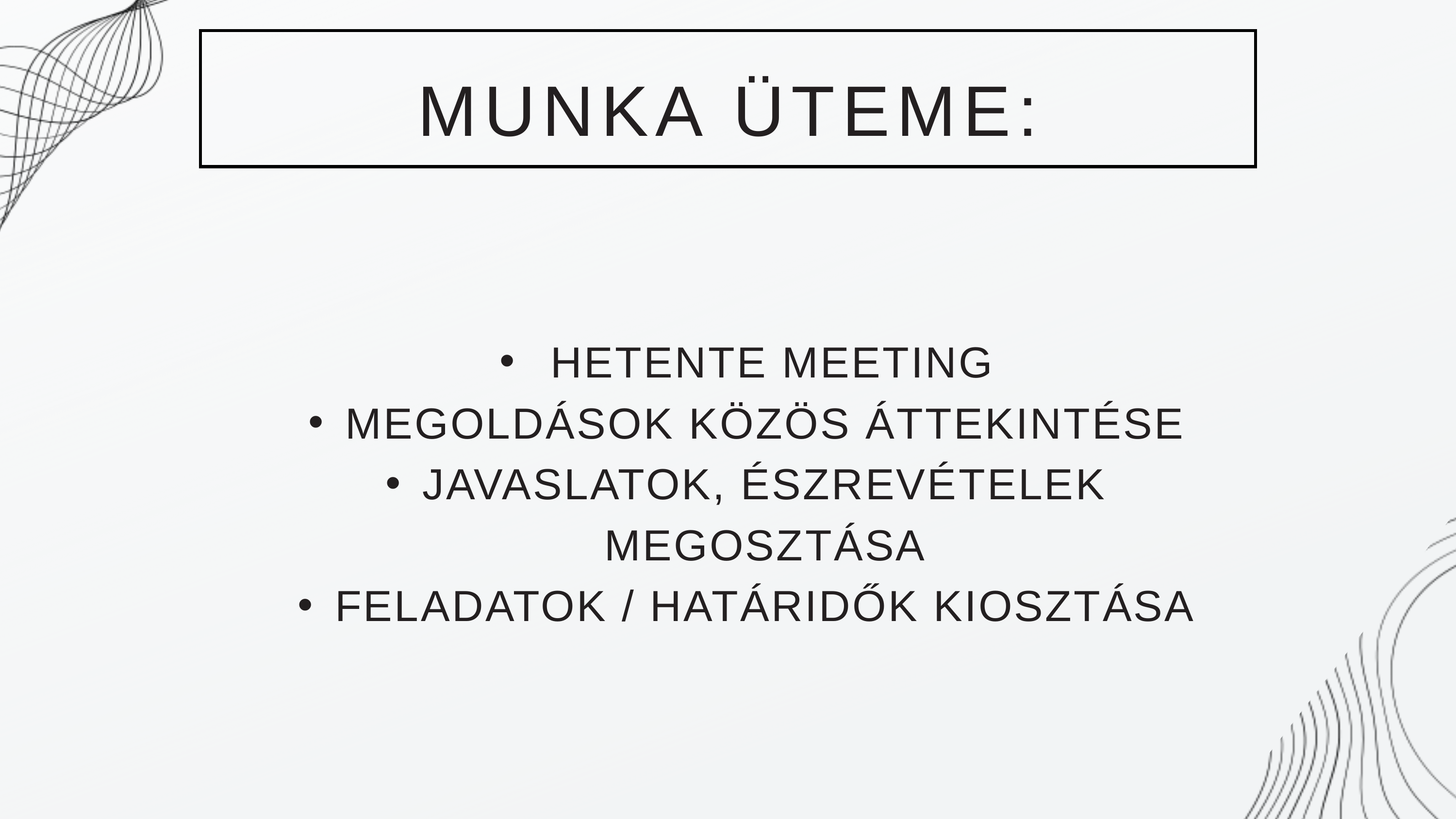

MUNKA ÜTEME:
 HETENTE MEETING
MEGOLDÁSOK KÖZÖS ÁTTEKINTÉSE
JAVASLATOK, ÉSZREVÉTELEK MEGOSZTÁSA
FELADATOK / HATÁRIDŐK KIOSZTÁSA